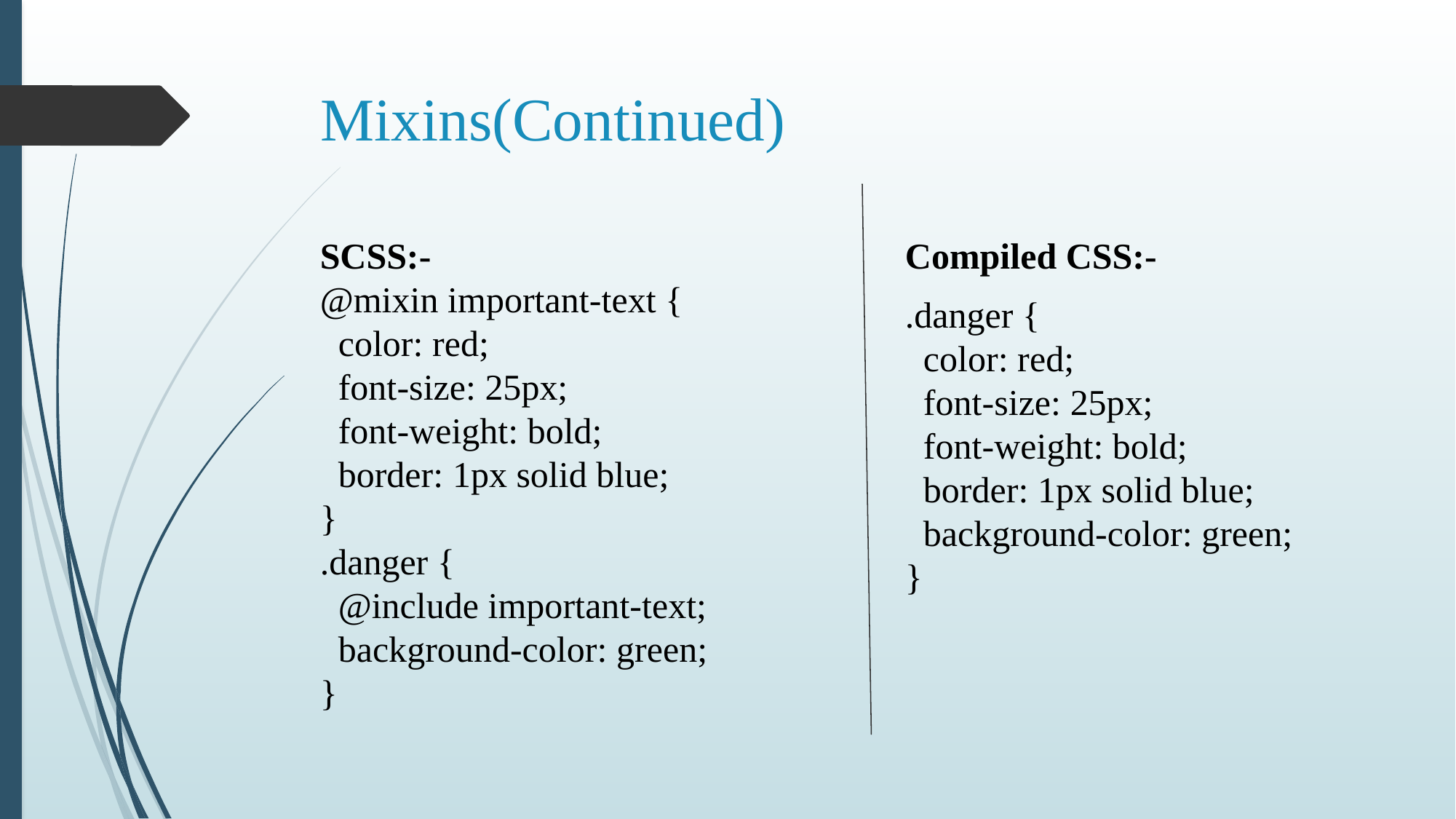

# Mixins(Continued)
SCSS:-
@mixin important-text {
  color: red;
  font-size: 25px;
  font-weight: bold;
  border: 1px solid blue;
}
.danger {
  @include important-text;
  background-color: green;
}

Compiled CSS:-
.danger {
  color: red;
  font-size: 25px;
  font-weight: bold;
  border: 1px solid blue;
  background-color: green;
}